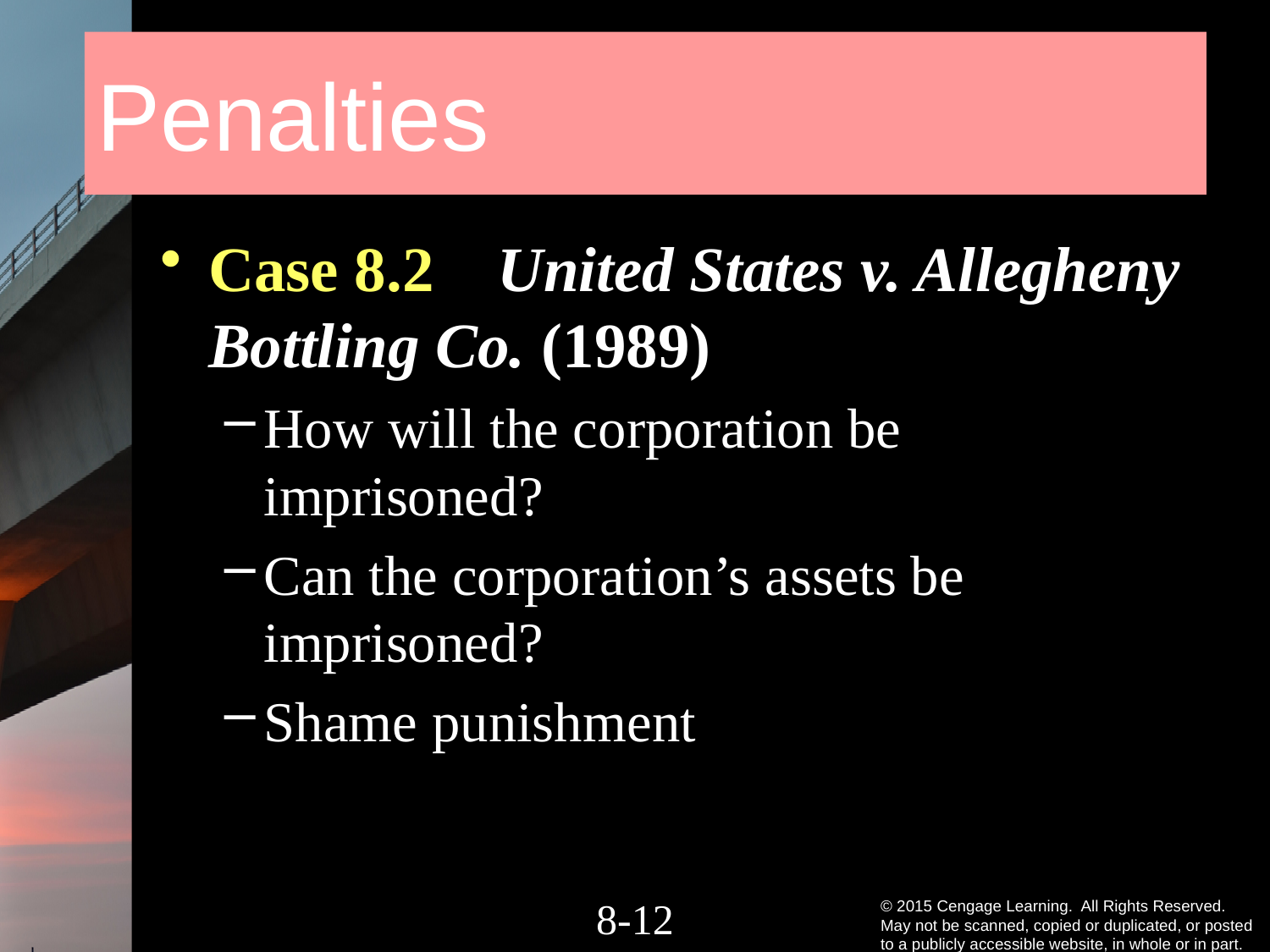

# Penalties
Case 8.2    United States v. Allegheny Bottling Co. (1989)
How will the corporation be imprisoned?
Can the corporation’s assets be imprisoned?
Shame punishment
8-12